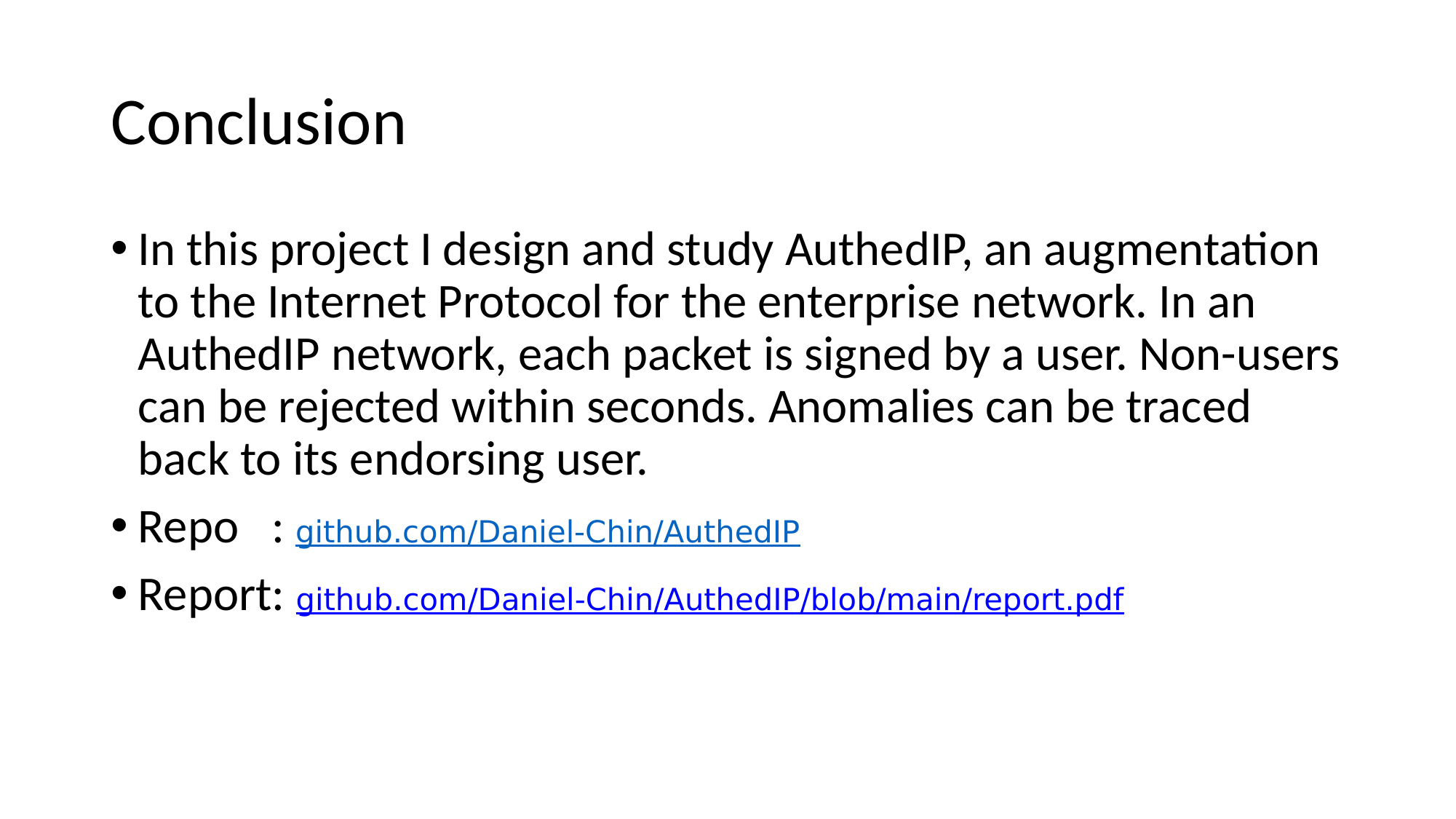

# Conclusion
In this project I design and study AuthedIP, an augmentation to the Internet Protocol for the enterprise network. In an AuthedIP network, each packet is signed by a user. Non-users can be rejected within seconds. Anomalies can be traced back to its endorsing user.
Repo   : github.com/Daniel-Chin/AuthedIP
Report: github.com/Daniel-Chin/AuthedIP/blob/main/report.pdf